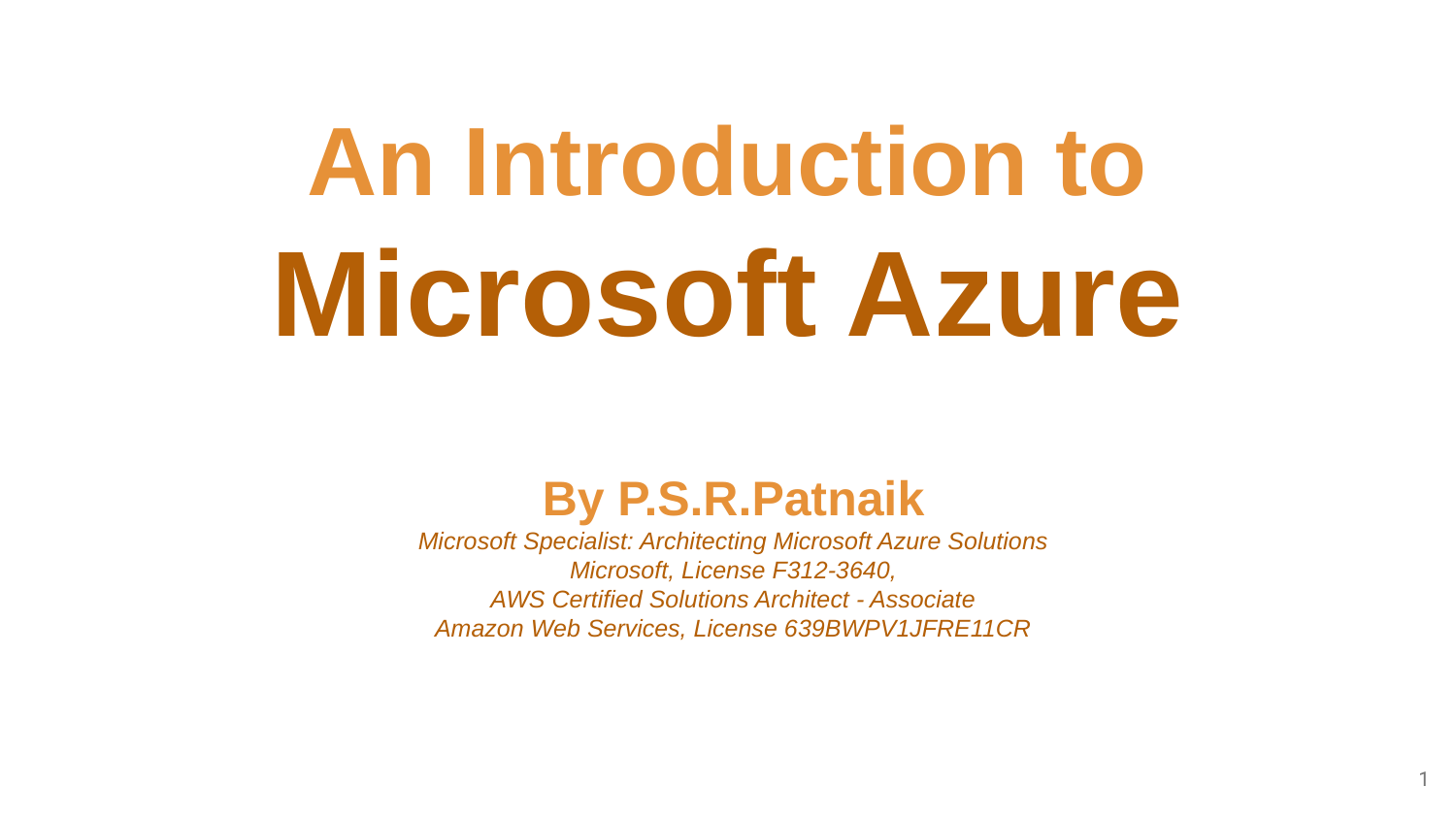

An Introduction to
Microsoft Azure
By P.S.R.Patnaik
Microsoft Specialist: Architecting Microsoft Azure Solutions
Microsoft, License F312-3640,
AWS Certified Solutions Architect - Associate
Amazon Web Services, License 639BWPV1JFRE11CR

1